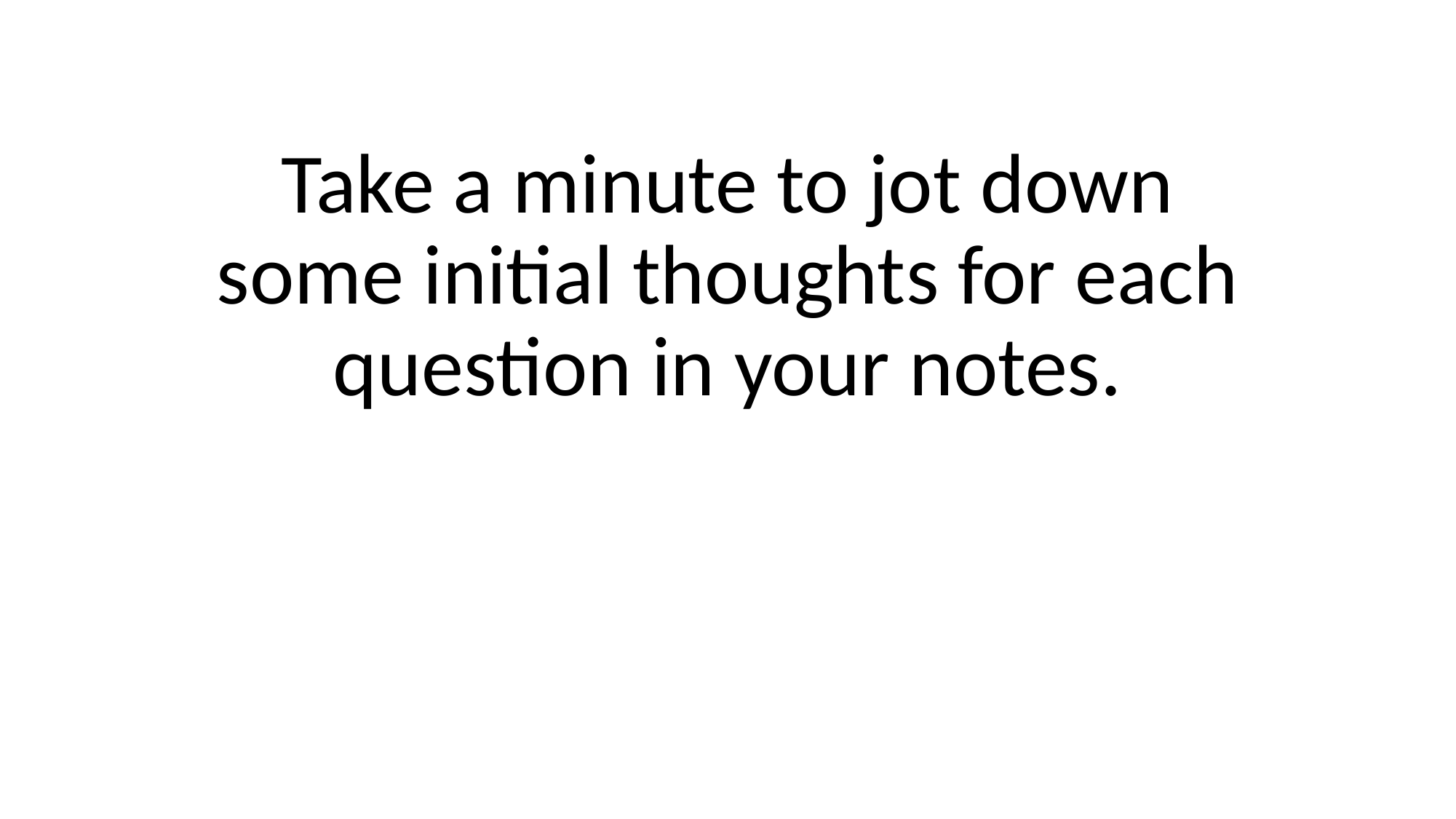

# Take a minute to jot down some initial thoughts for each question in your notes.